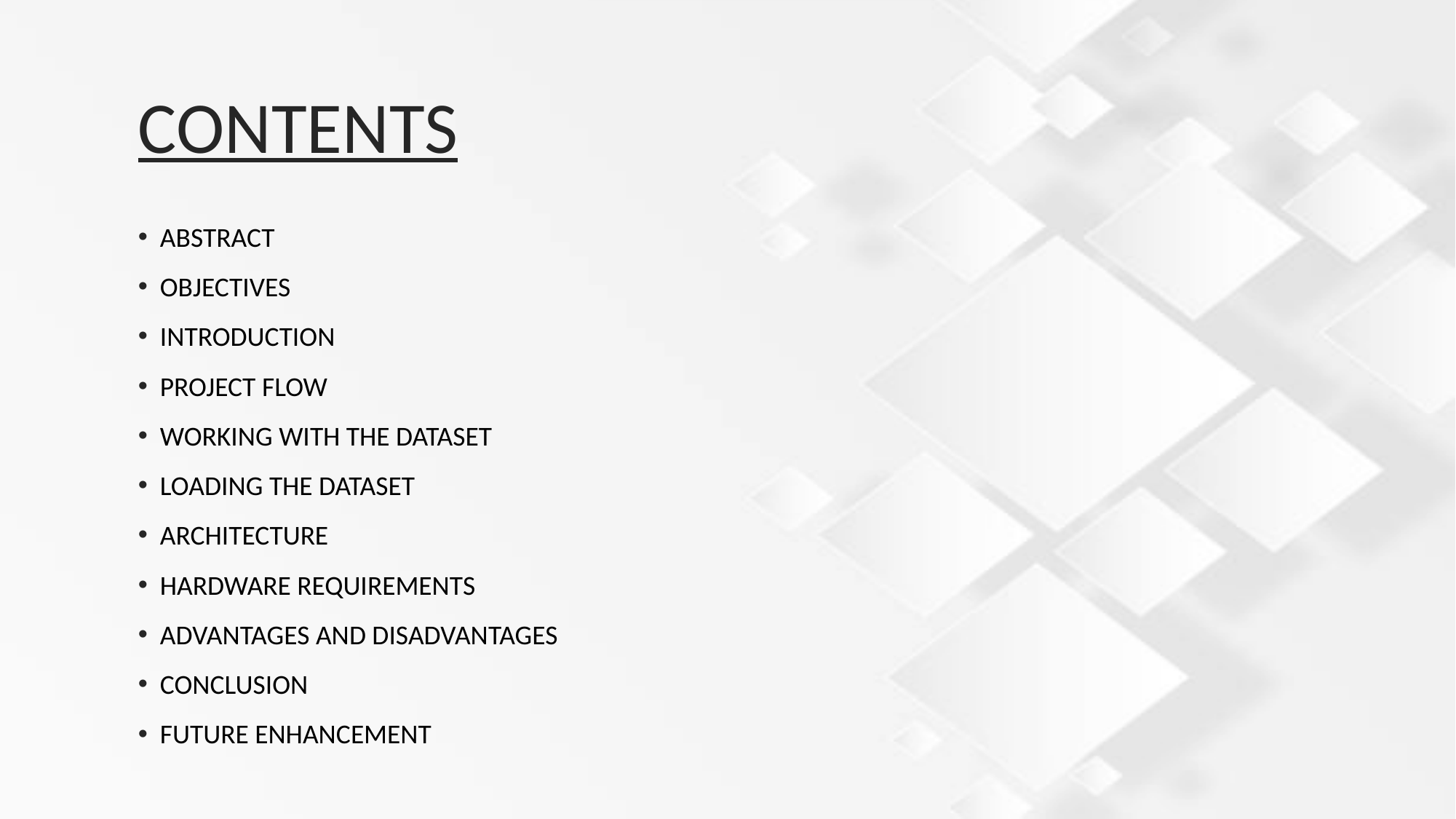

# CONTENTS
ABSTRACT
OBJECTIVES
INTRODUCTION
PROJECT FLOW
WORKING WITH THE DATASET
LOADING THE DATASET
ARCHITECTURE
HARDWARE REQUIREMENTS
ADVANTAGES AND DISADVANTAGES
CONCLUSION
FUTURE ENHANCEMENT